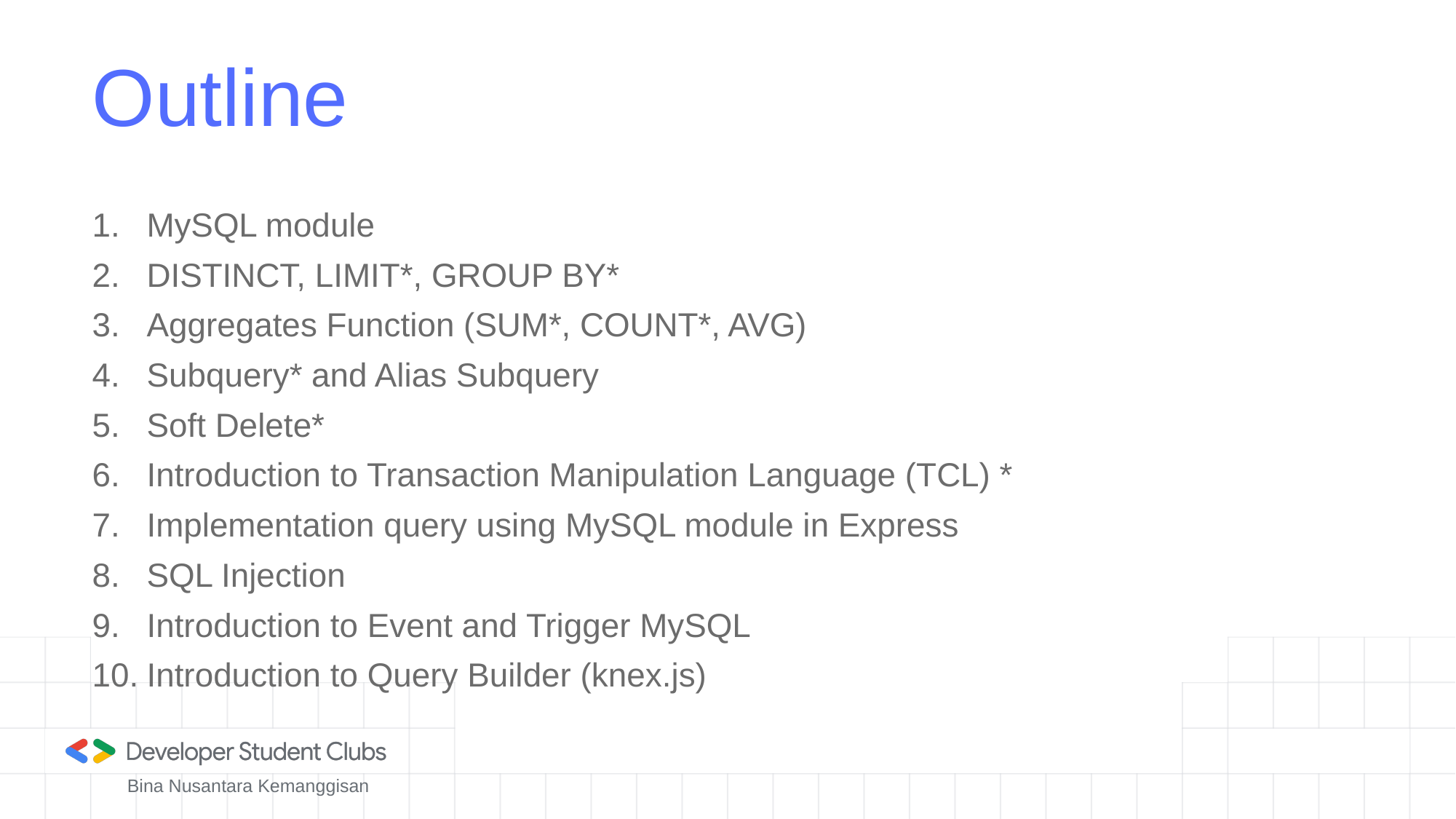

# Outline
MySQL module
DISTINCT, LIMIT*, GROUP BY*
Aggregates Function (SUM*, COUNT*, AVG)
Subquery* and Alias Subquery
Soft Delete*
Introduction to Transaction Manipulation Language (TCL) *
Implementation query using MySQL module in Express
SQL Injection
Introduction to Event and Trigger MySQL
Introduction to Query Builder (knex.js)